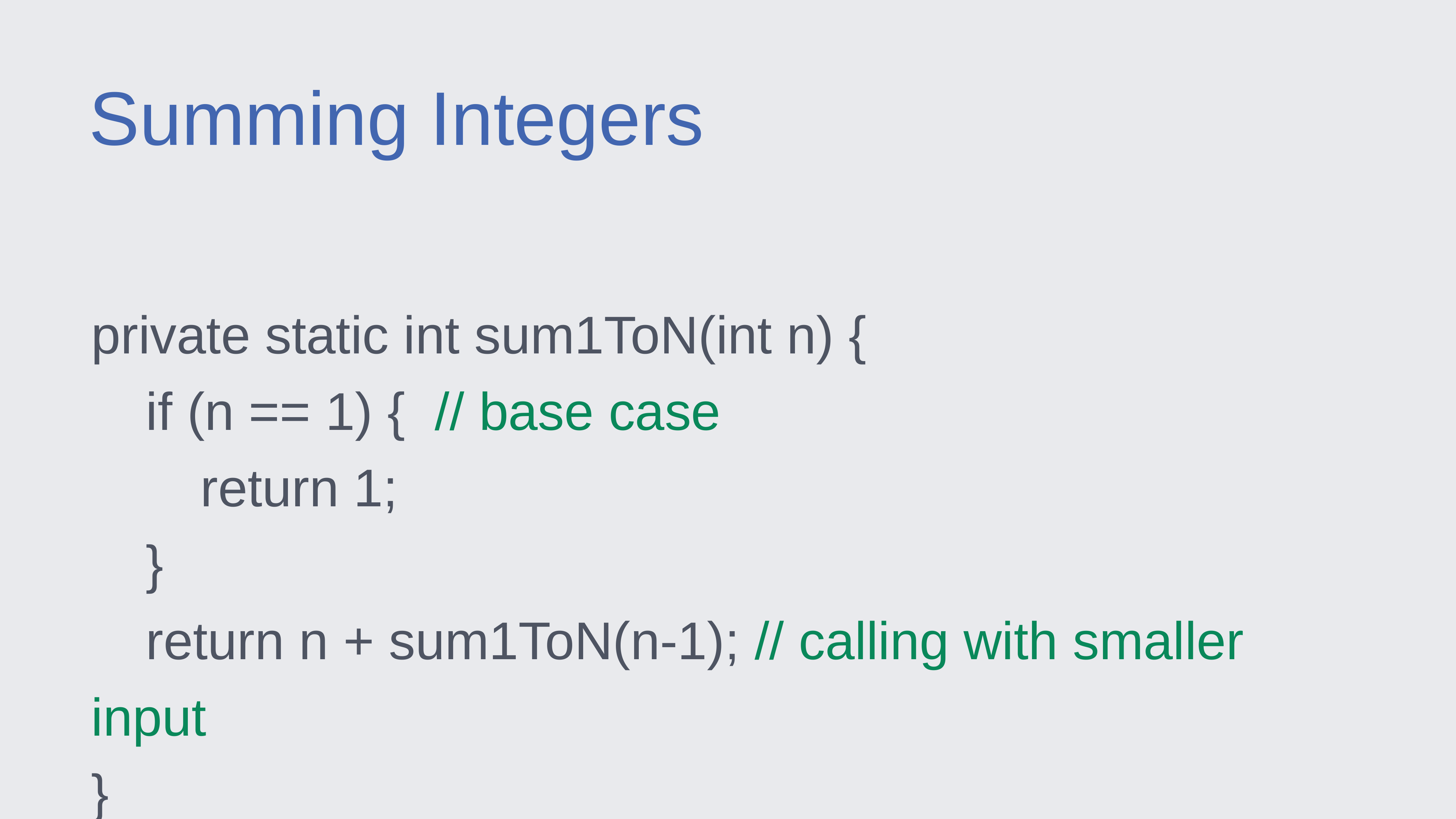

Summing Integers

private static int sum1ToN(int n) {
	if (n == 1) {  // base case
		return 1;
	}
	return n + sum1ToN(n-1); // calling with smaller input
}